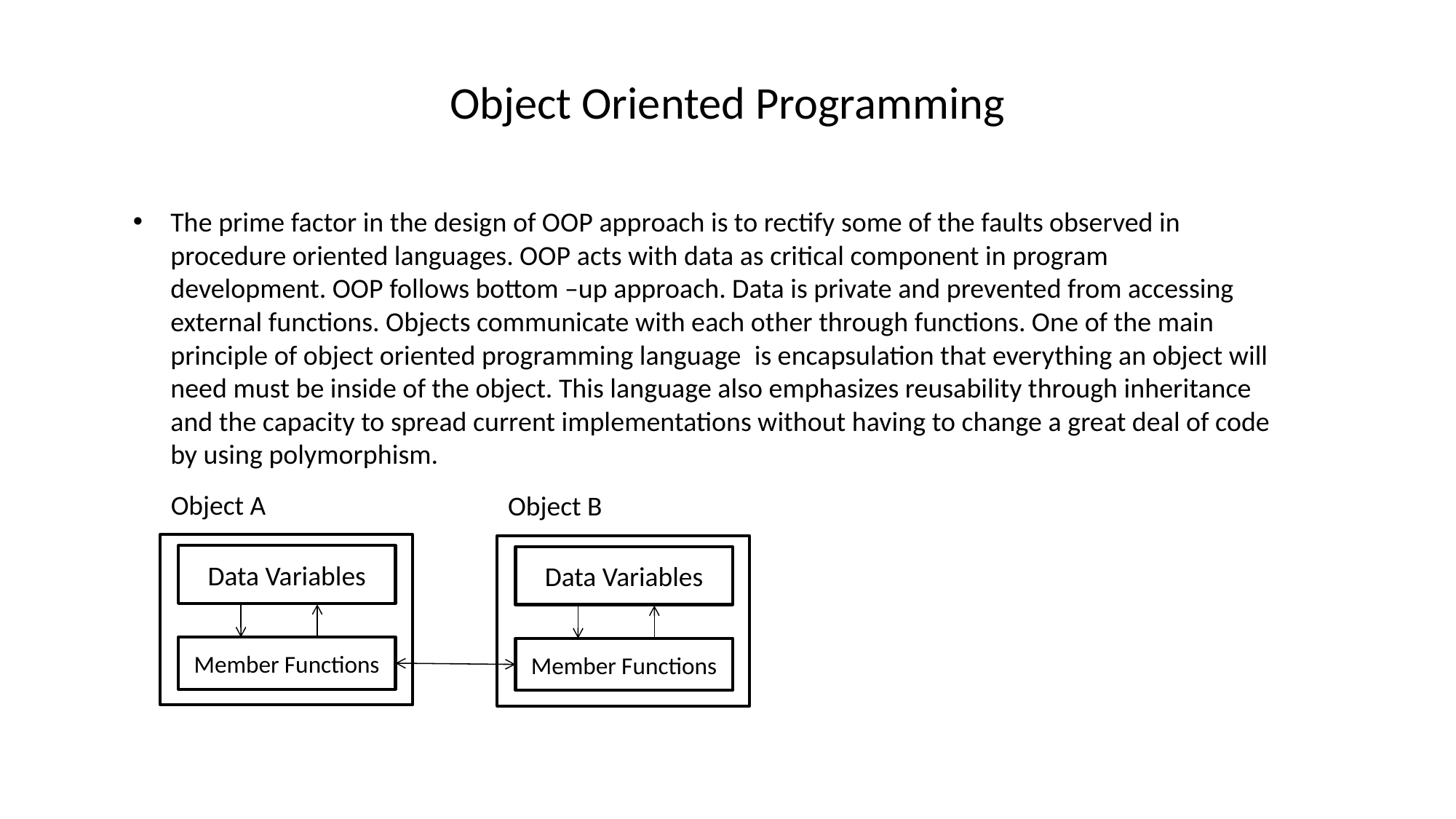

# Object Oriented Programming
The prime factor in the design of OOP approach is to rectify some of the faults observed in  procedure oriented languages. OOP acts with data as critical component in program development. OOP follows bottom –up approach. Data is private and prevented from accessing external functions. Objects communicate with each other through functions. One of the main principle of object oriented programming language  is encapsulation that everything an object will need must be inside of the object. This language also emphasizes reusability through inheritance and the capacity to spread current implementations without having to change a great deal of code by using polymorphism.
Object A
Object B

Data Variables
Data Variables
Member Functions
Member Functions